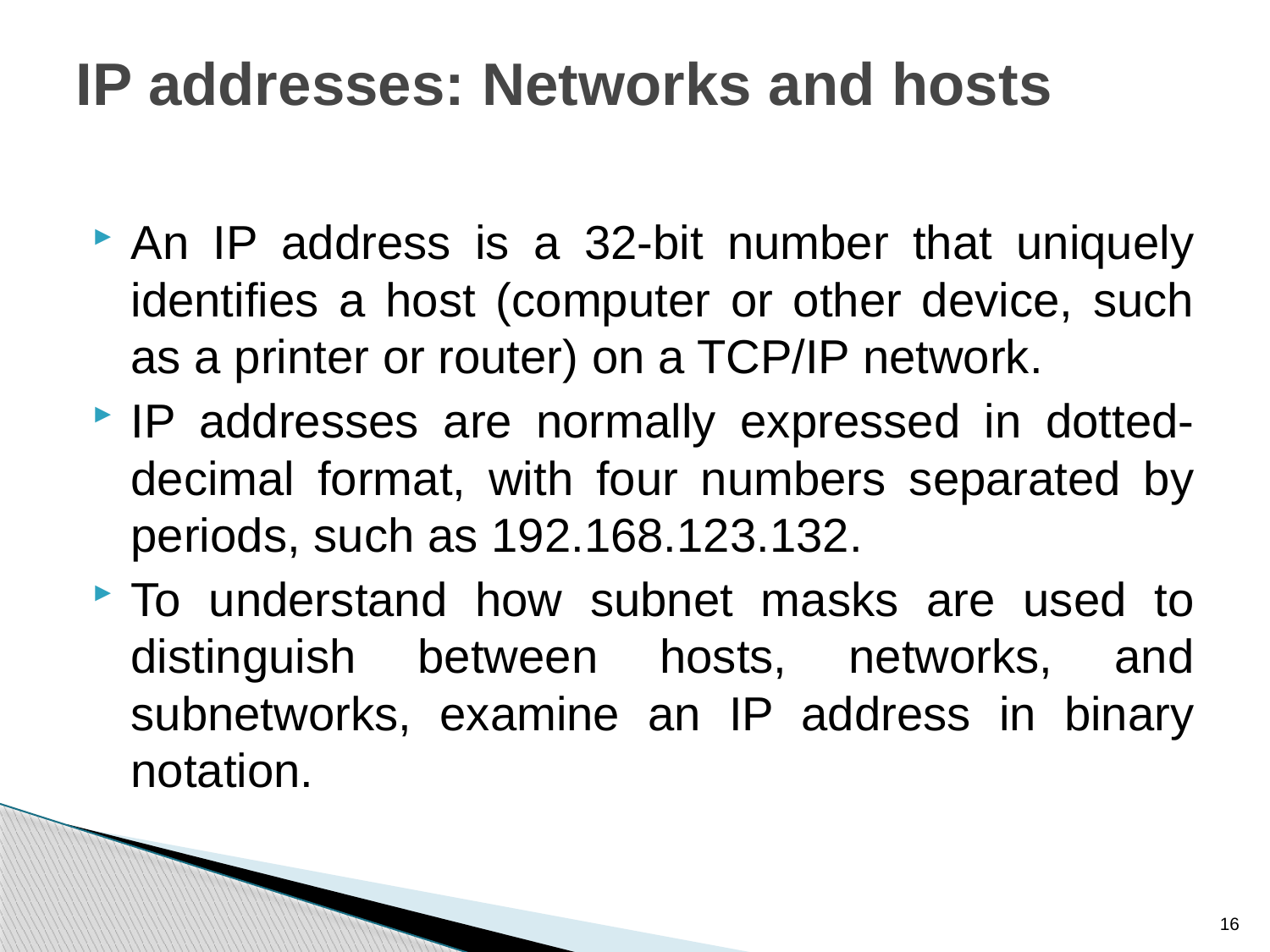

# IP addresses: Networks and hosts
An IP address is a 32-bit number that uniquely identifies a host (computer or other device, such as a printer or router) on a TCP/IP network.
IP addresses are normally expressed in dotted-decimal format, with four numbers separated by periods, such as 192.168.123.132.
To understand how subnet masks are used to distinguish between hosts, networks, and subnetworks, examine an IP address in binary notation.
16